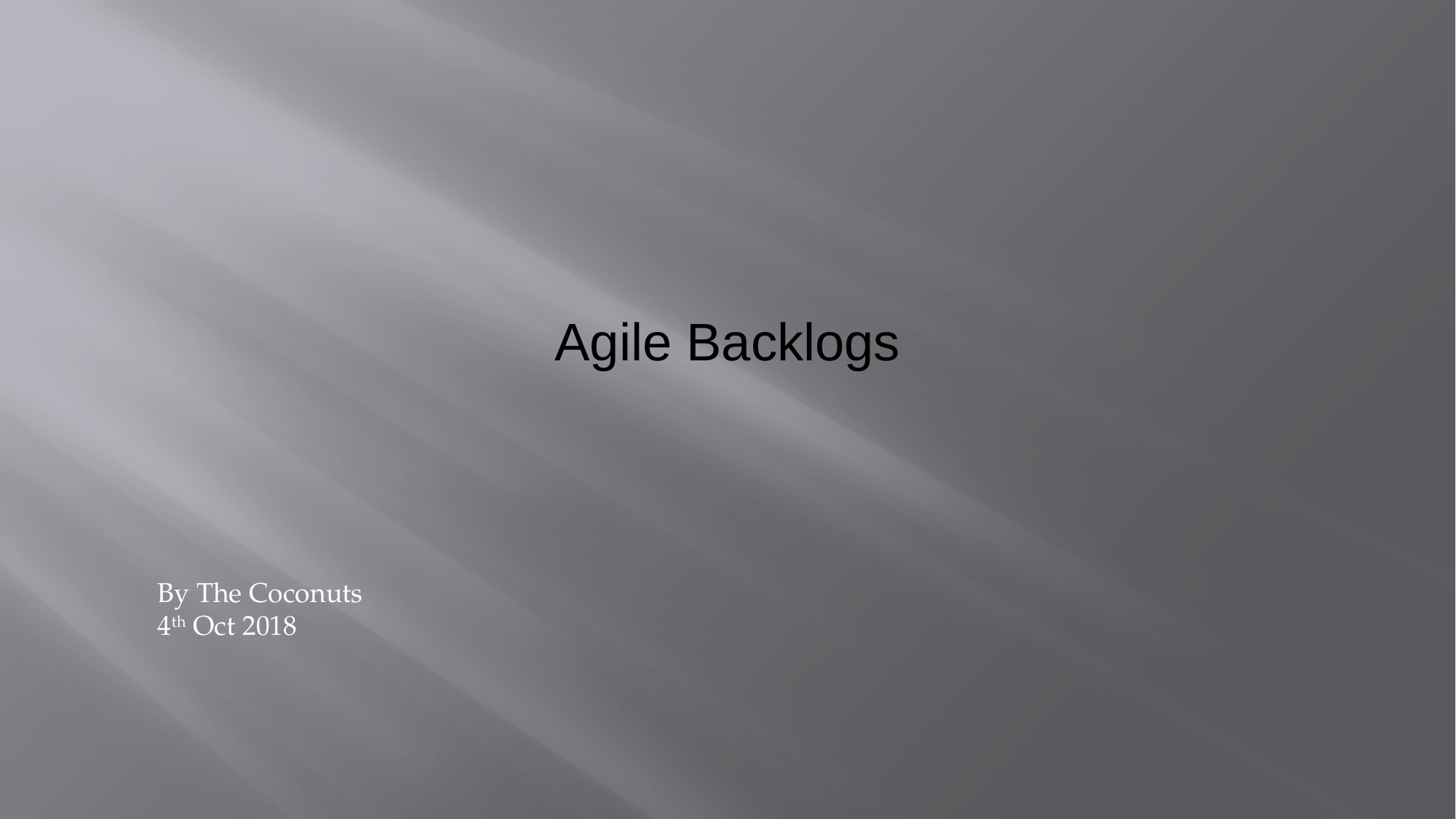

# Agile Backlogs
By The Coconuts
4th Oct 2018